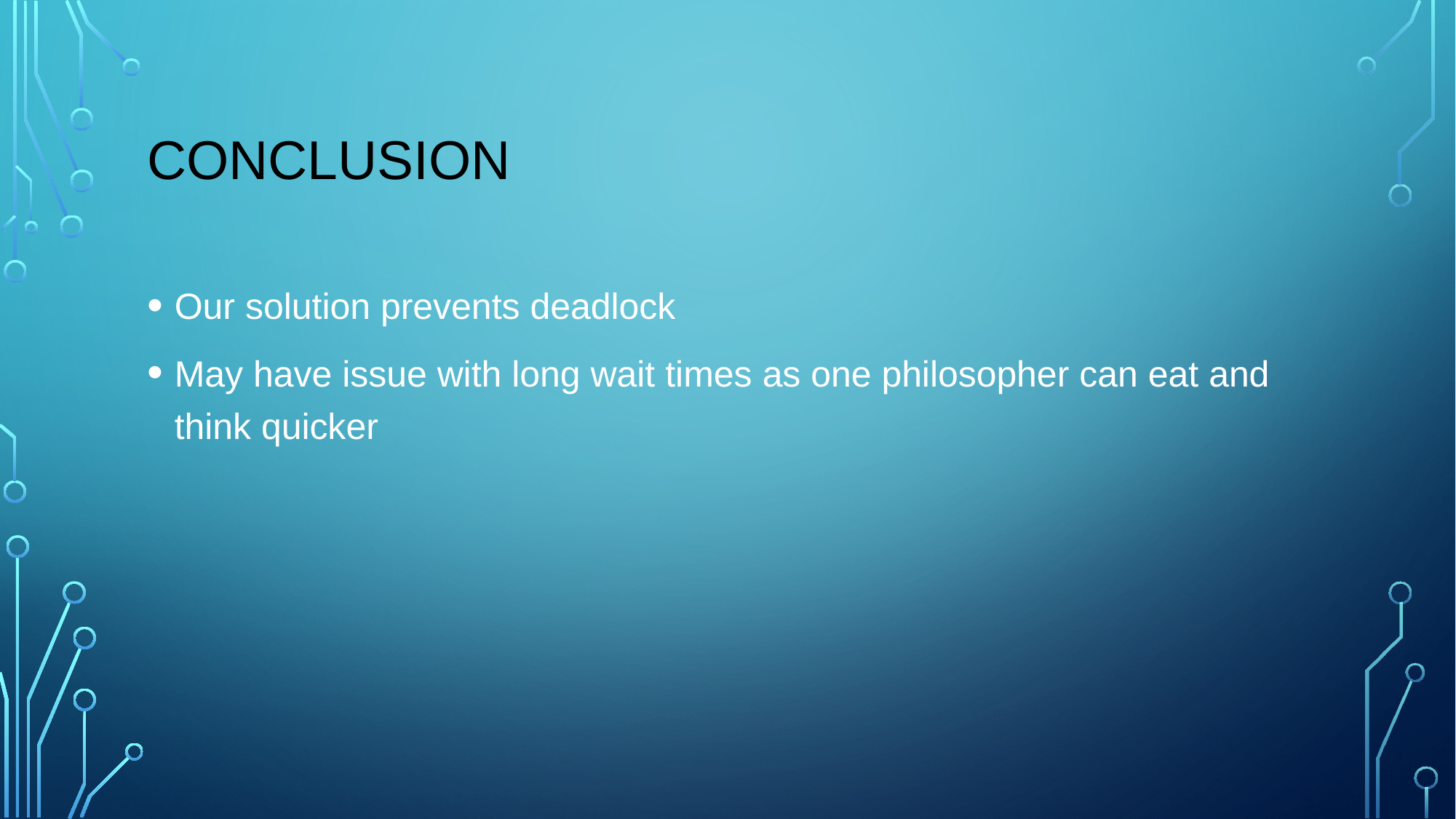

# CONCLUSION
Our solution prevents deadlock
May have issue with long wait times as one philosopher can eat and think quicker